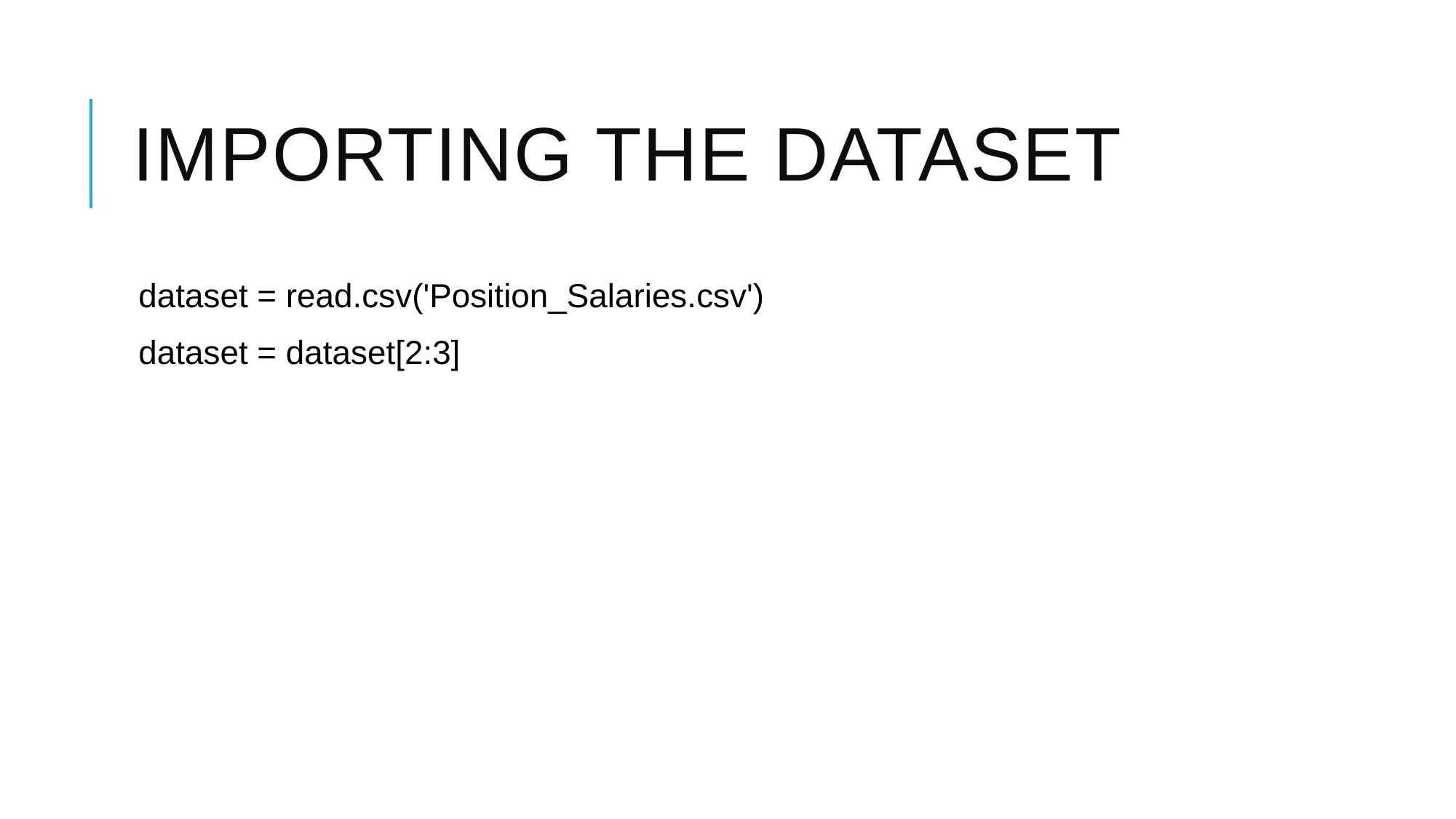

# Importing the dataset
dataset = read.csv('Position_Salaries.csv')
dataset = dataset[2:3]